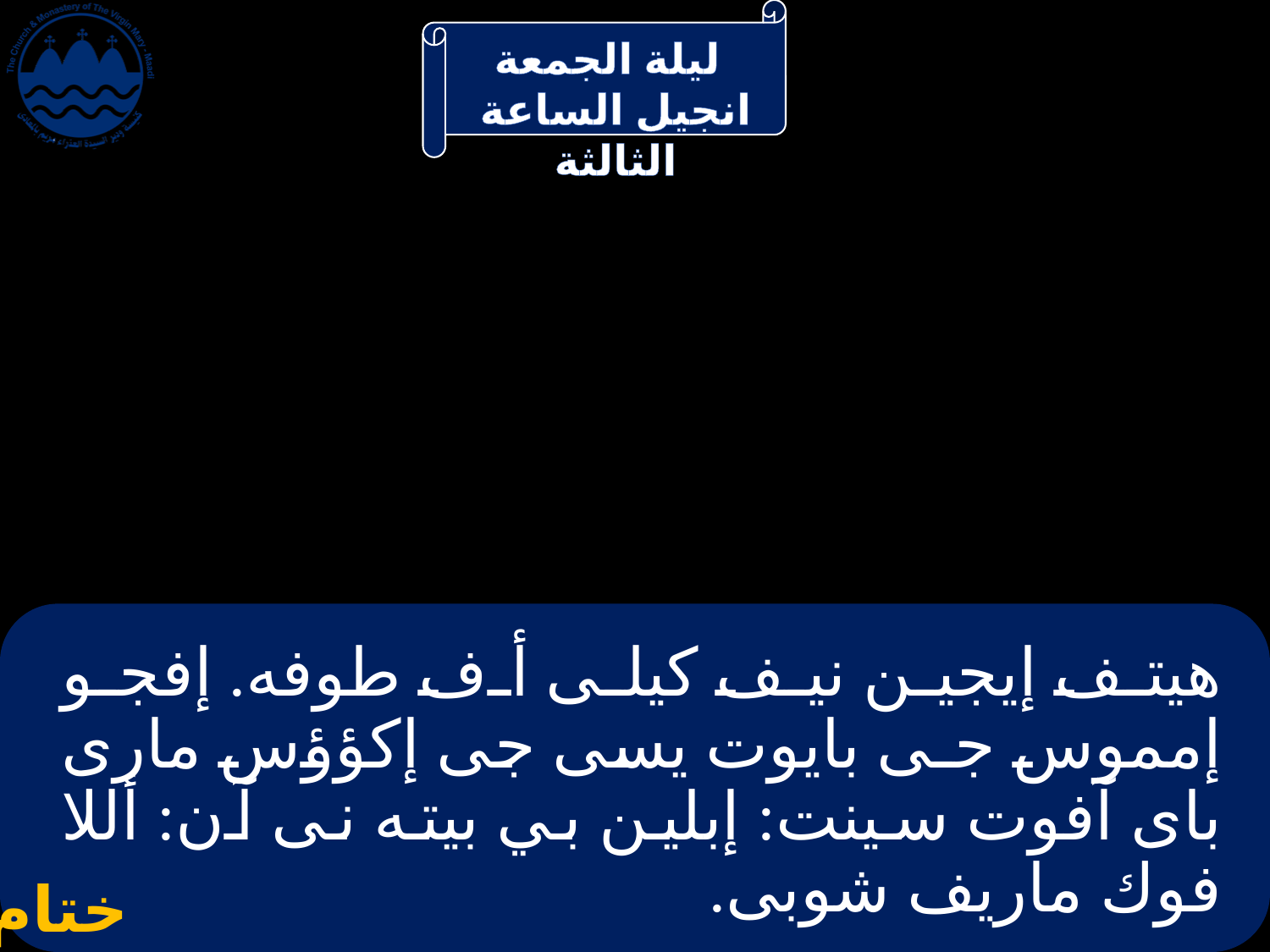

# هيتف إيجين نيف كيلى أف طوفه. إفجو إمموس جـى بايوت يسى جى إكؤؤس مارى باى آفوت سينت: إبلين بي بيته نى آن: أللا فوك ماريف شوبى.
ختام